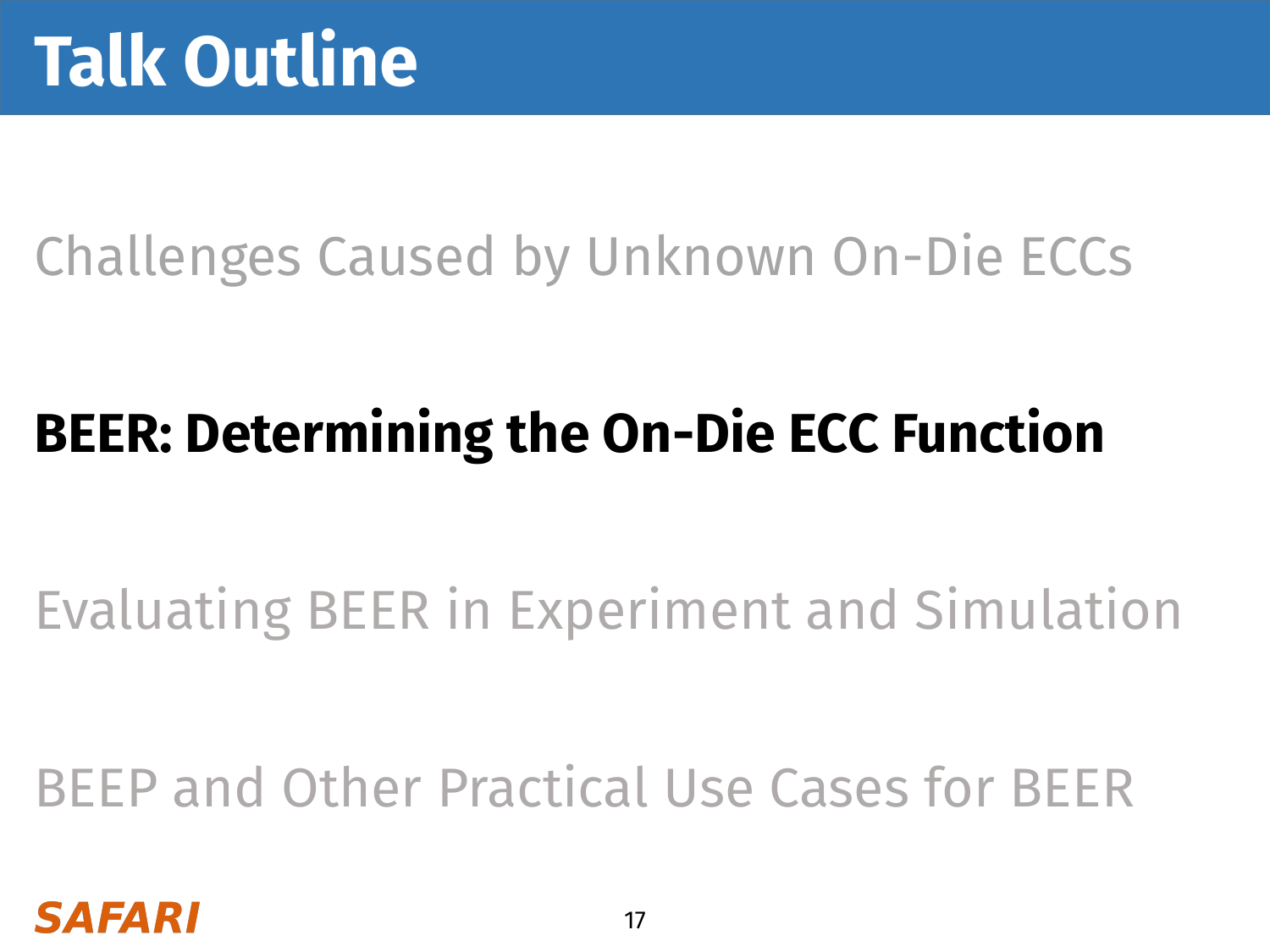

# Talk Outline
Challenges Caused by Unknown On-Die ECCs
BEER: Determining the On-Die ECC Function
Evaluating BEER in Experiment and Simulation
BEEP and Other Practical Use Cases for BEER
17